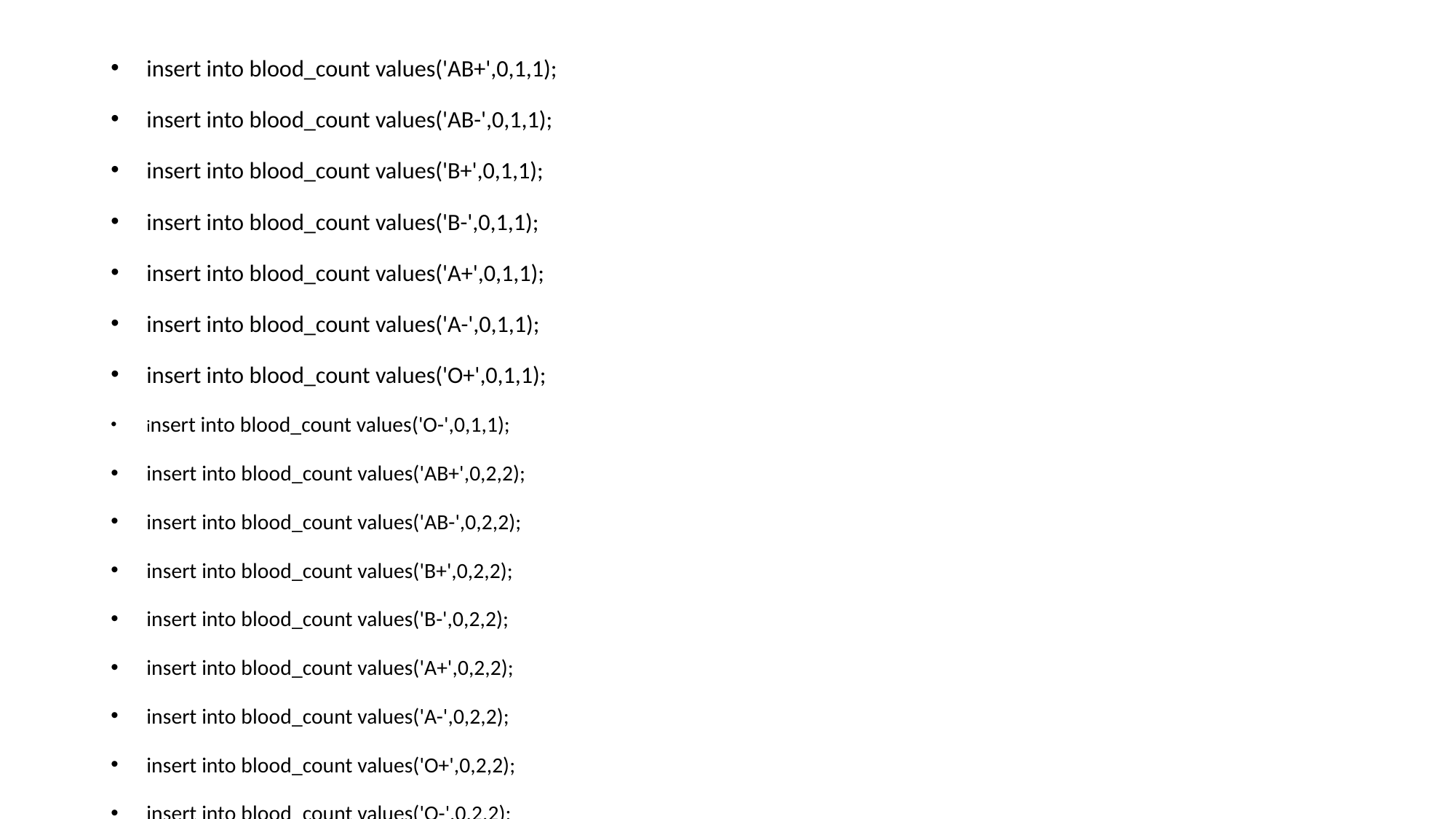

#
insert into blood_count values('AB+',0,1,1);
insert into blood_count values('AB-',0,1,1);
insert into blood_count values('B+',0,1,1);
insert into blood_count values('B-',0,1,1);
insert into blood_count values('A+',0,1,1);
insert into blood_count values('A-',0,1,1);
insert into blood_count values('O+',0,1,1);
insert into blood_count values('O-',0,1,1);
insert into blood_count values('AB+',0,2,2);
insert into blood_count values('AB-',0,2,2);
insert into blood_count values('B+',0,2,2);
insert into blood_count values('B-',0,2,2);
insert into blood_count values('A+',0,2,2);
insert into blood_count values('A-',0,2,2);
insert into blood_count values('O+',0,2,2);
insert into blood_count values('O-',0,2,2);